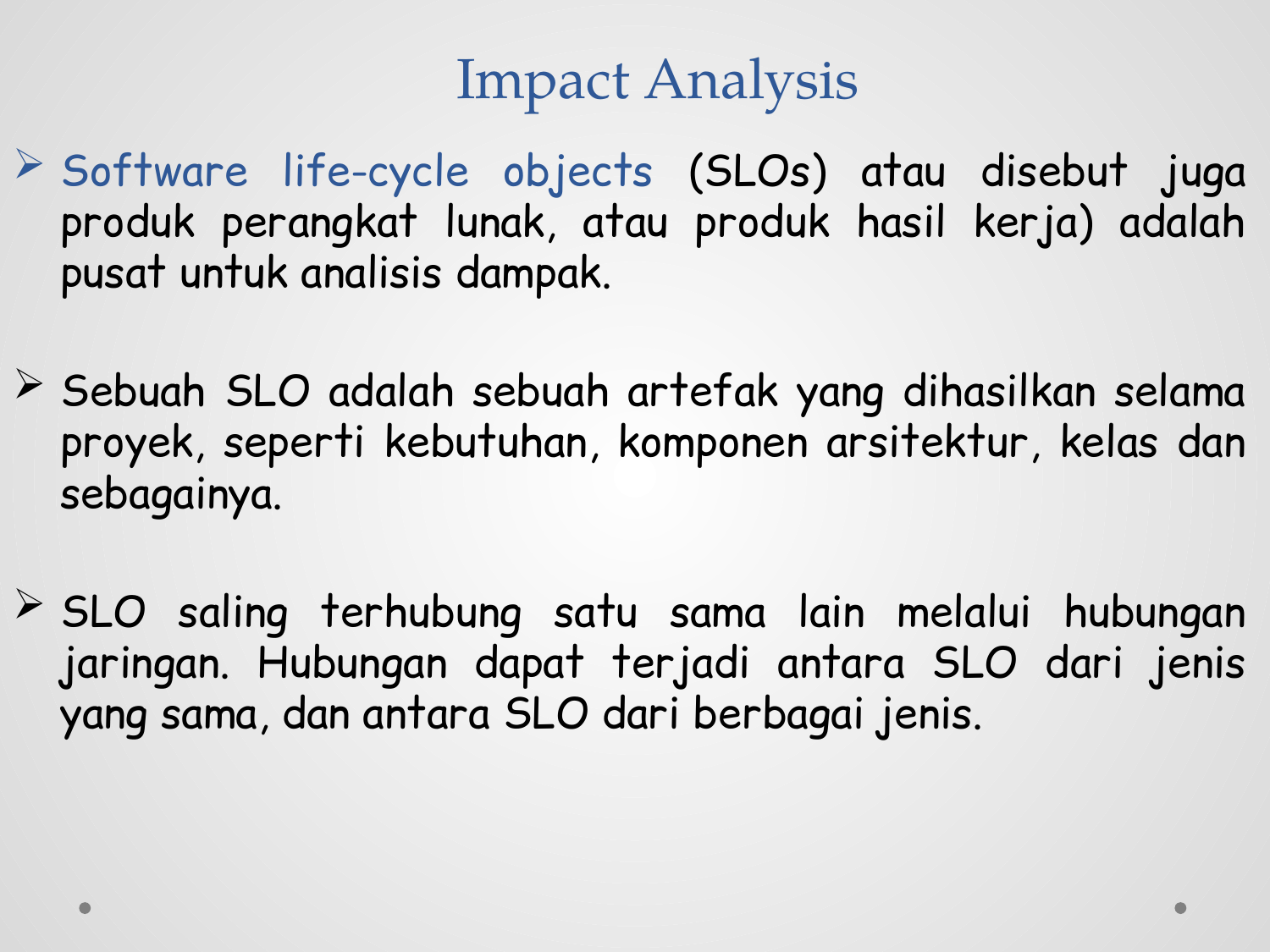

# Impact Analysis
Software life-cycle objects (SLOs) atau disebut juga produk perangkat lunak, atau produk hasil kerja) adalah pusat untuk analisis dampak.

Sebuah SLO adalah sebuah artefak yang dihasilkan selama proyek, seperti kebutuhan, komponen arsitektur, kelas dan sebagainya.

SLO saling terhubung satu sama lain melalui hubungan jaringan. Hubungan dapat terjadi antara SLO dari jenis yang sama, dan antara SLO dari berbagai jenis.